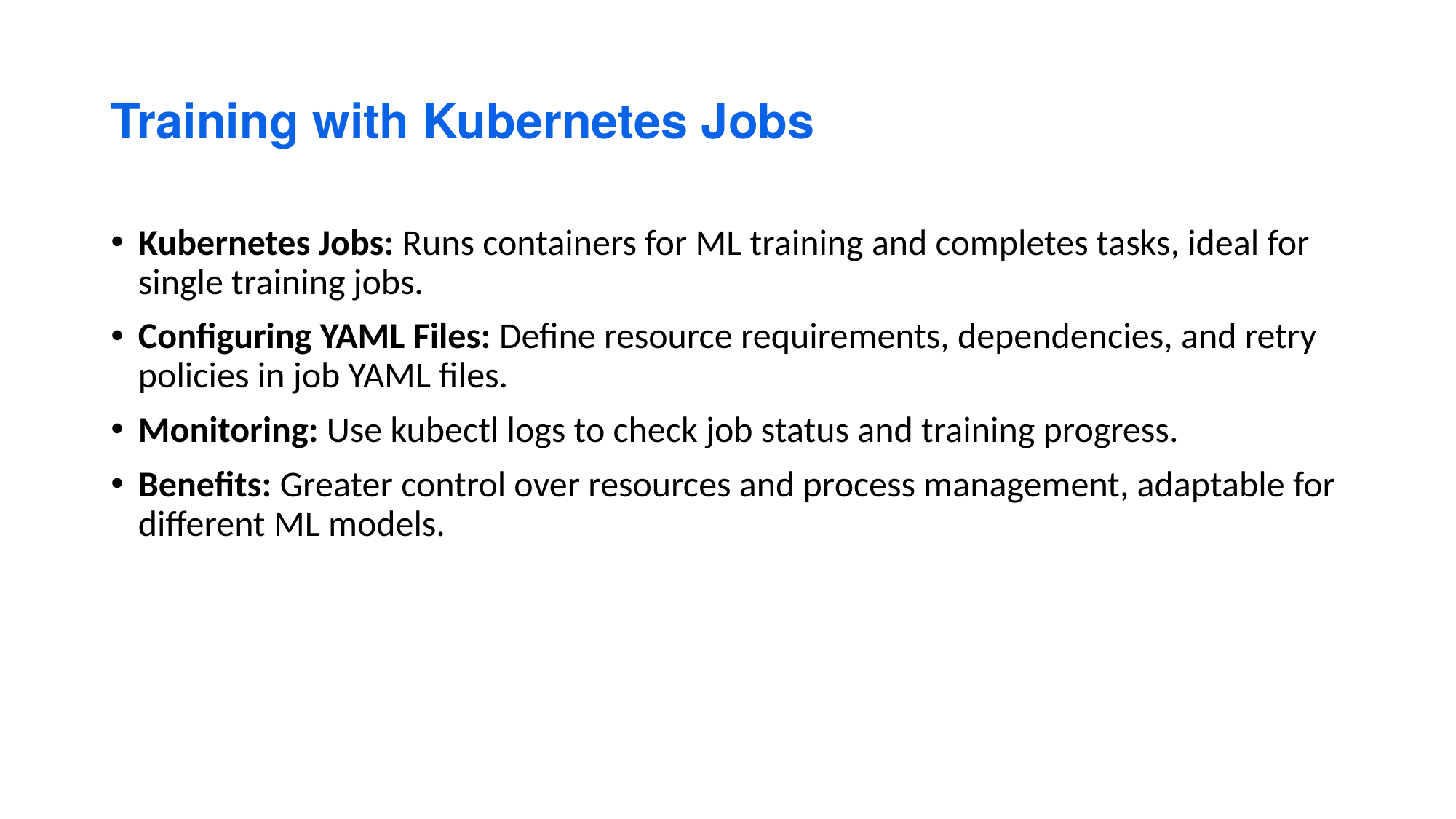

# Training with Kubernetes Jobs
Kubernetes Jobs: Runs containers for ML training and completes tasks, ideal for single training jobs.
Configuring YAML Files: Define resource requirements, dependencies, and retry policies in job YAML files.
Monitoring: Use kubectl logs to check job status and training progress.
Benefits: Greater control over resources and process management, adaptable for different ML models.